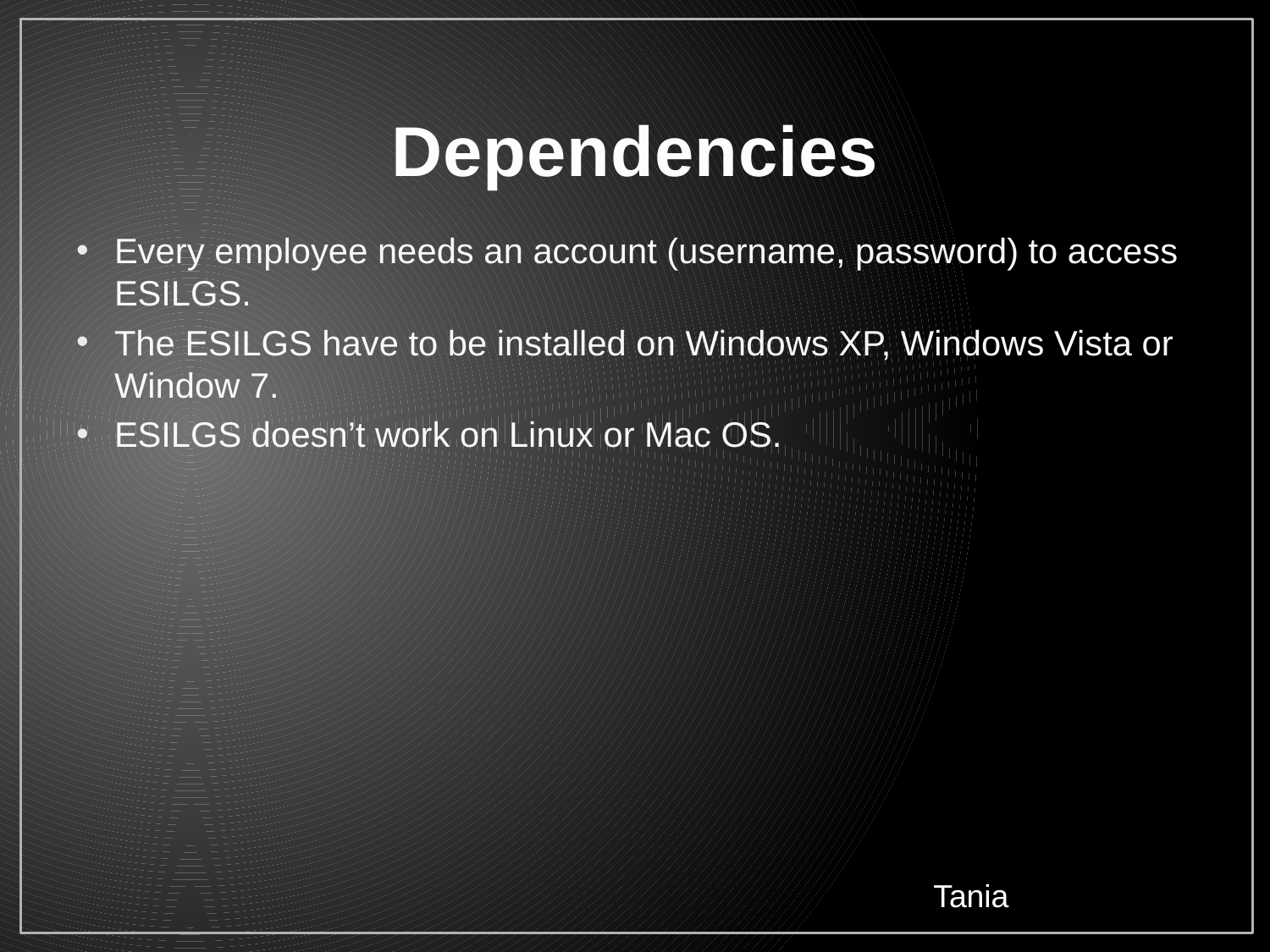

# Dependencies
Every employee needs an account (username, password) to access ESILGS.
The ESILGS have to be installed on Windows XP, Windows Vista or Window 7.
ESILGS doesn’t work on Linux or Mac OS.

Tania